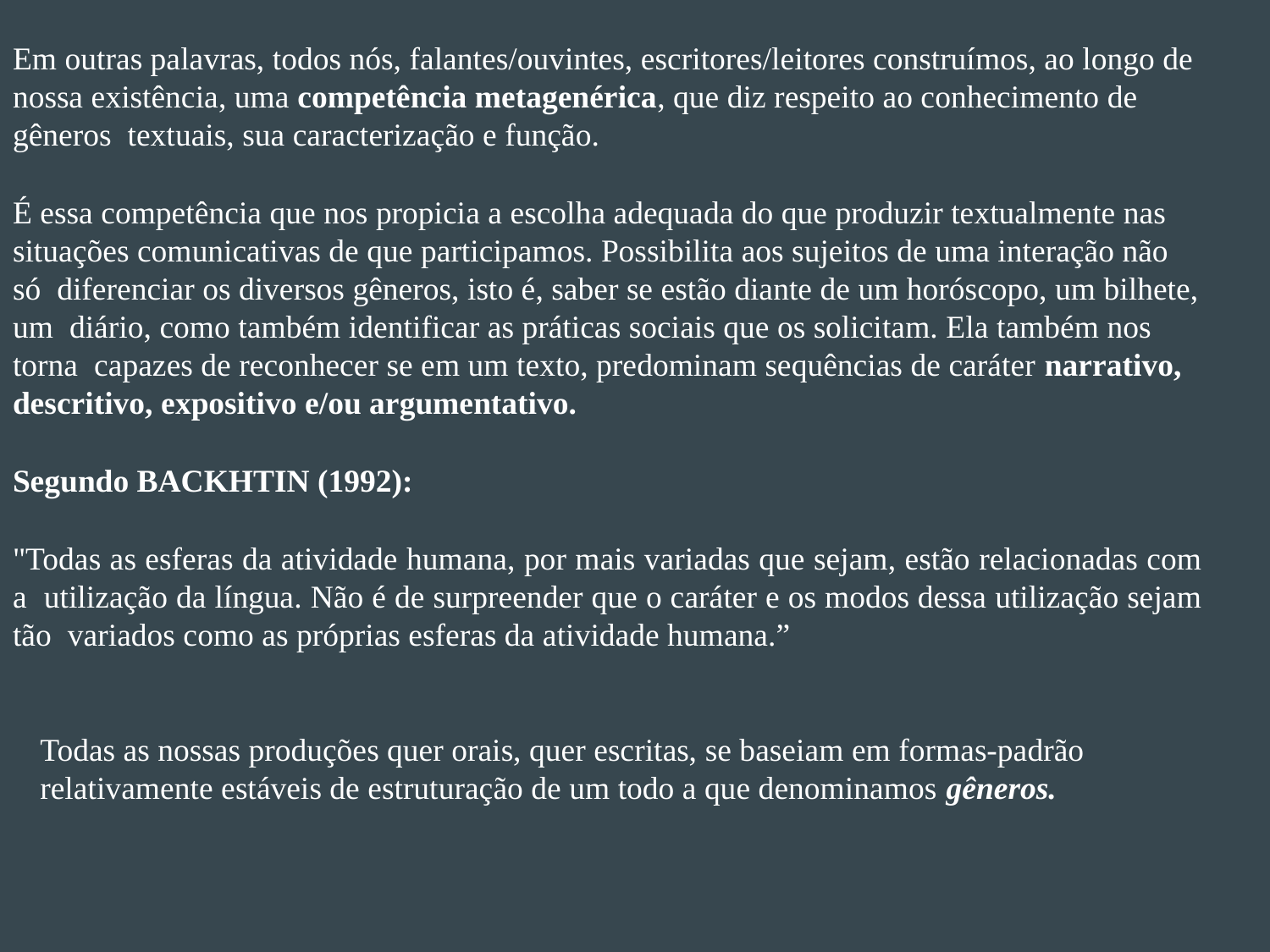

Em outras palavras, todos nós, falantes/ouvintes, escritores/leitores construímos, ao longo de  nossa existência, uma competência metagenérica, que diz respeito ao conhecimento de gêneros  textuais, sua caracterização e função.

É essa competência que nos propicia a escolha adequada do que produzir textualmente nas  situações comunicativas de que participamos. Possibilita aos sujeitos de uma interação não só  diferenciar os diversos gêneros, isto é, saber se estão diante de um horóscopo, um bilhete, um  diário, como também identificar as práticas sociais que os solicitam. Ela também nos torna  capazes de reconhecer se em um texto, predominam sequências de caráter narrativo,  descritivo, expositivo e/ou argumentativo.

Segundo BACKHTIN (1992):

"Todas as esferas da atividade humana, por mais variadas que sejam, estão relacionadas com a  utilização da língua. Não é de surpreender que o caráter e os modos dessa utilização sejam tão  variados como as próprias esferas da atividade humana.”

Todas as nossas produções quer orais, quer escritas, se baseiam em formas-padrão
relativamente estáveis de estruturação de um todo a que denominamos gêneros.